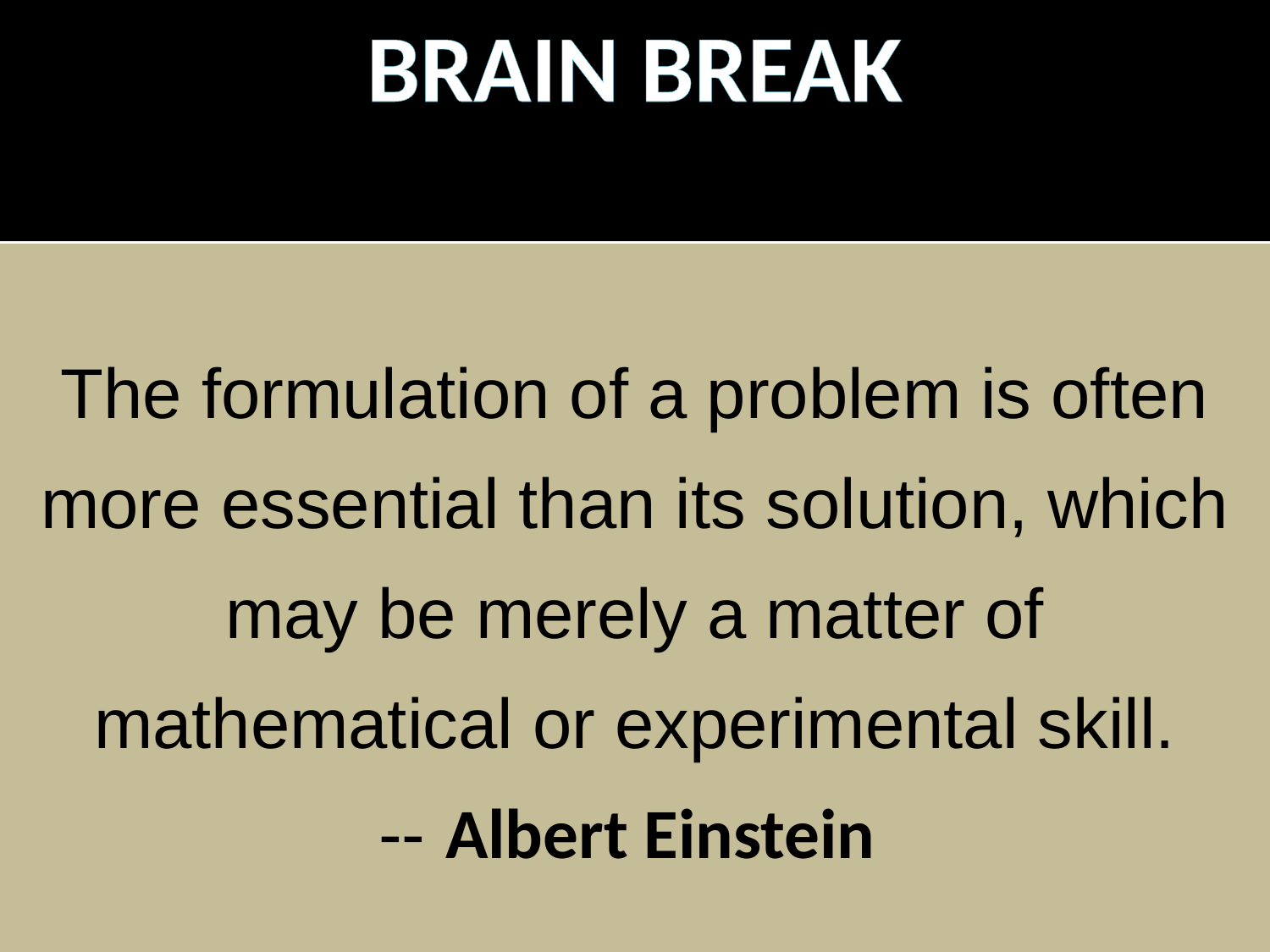

BRAIN BREAK

#
The formulation of a problem is often more essential than its solution, which may be merely a matter of mathematical or experimental skill.
-- Albert Einstein